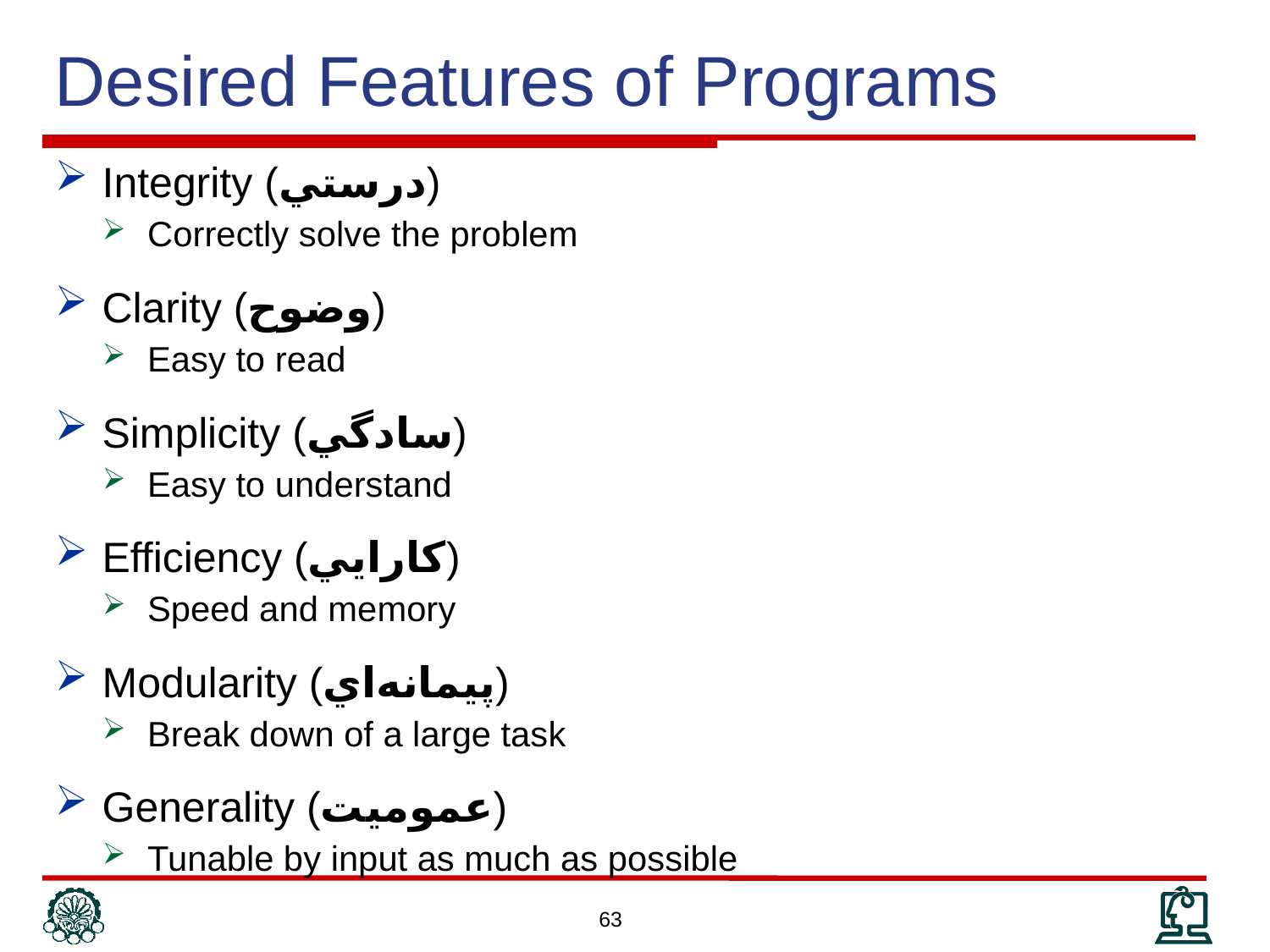

Desired Features of Programs
Integrity (درستي)
Correctly solve the problem
Clarity (وضوح)
Easy to read
Simplicity (سادگي)
Easy to understand
Efficiency (كارايي)
Speed and memory
Modularity (پيمانه‌اي)
Break down of a large task
Generality (عموميت)‌
Tunable by input as much as possible
63